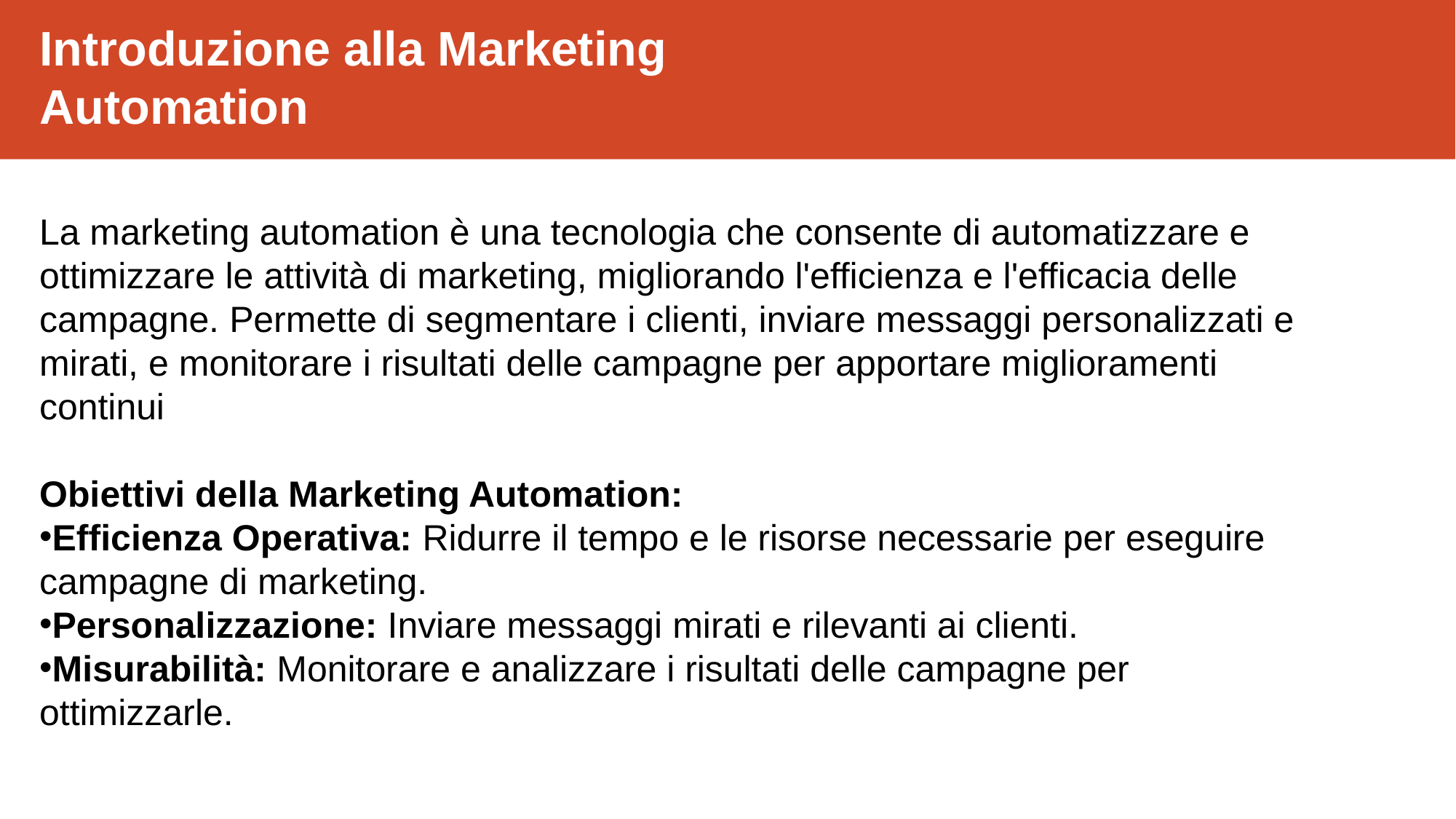

Introduzione alla Marketing Automation
La marketing automation è una tecnologia che consente di automatizzare e ottimizzare le attività di marketing, migliorando l'efficienza e l'efficacia delle campagne. Permette di segmentare i clienti, inviare messaggi personalizzati e mirati, e monitorare i risultati delle campagne per apportare miglioramenti continui

Obiettivi della Marketing Automation:
Efficienza Operativa: Ridurre il tempo e le risorse necessarie per eseguire campagne di marketing.
Personalizzazione: Inviare messaggi mirati e rilevanti ai clienti.
Misurabilità: Monitorare e analizzare i risultati delle campagne per ottimizzarle.